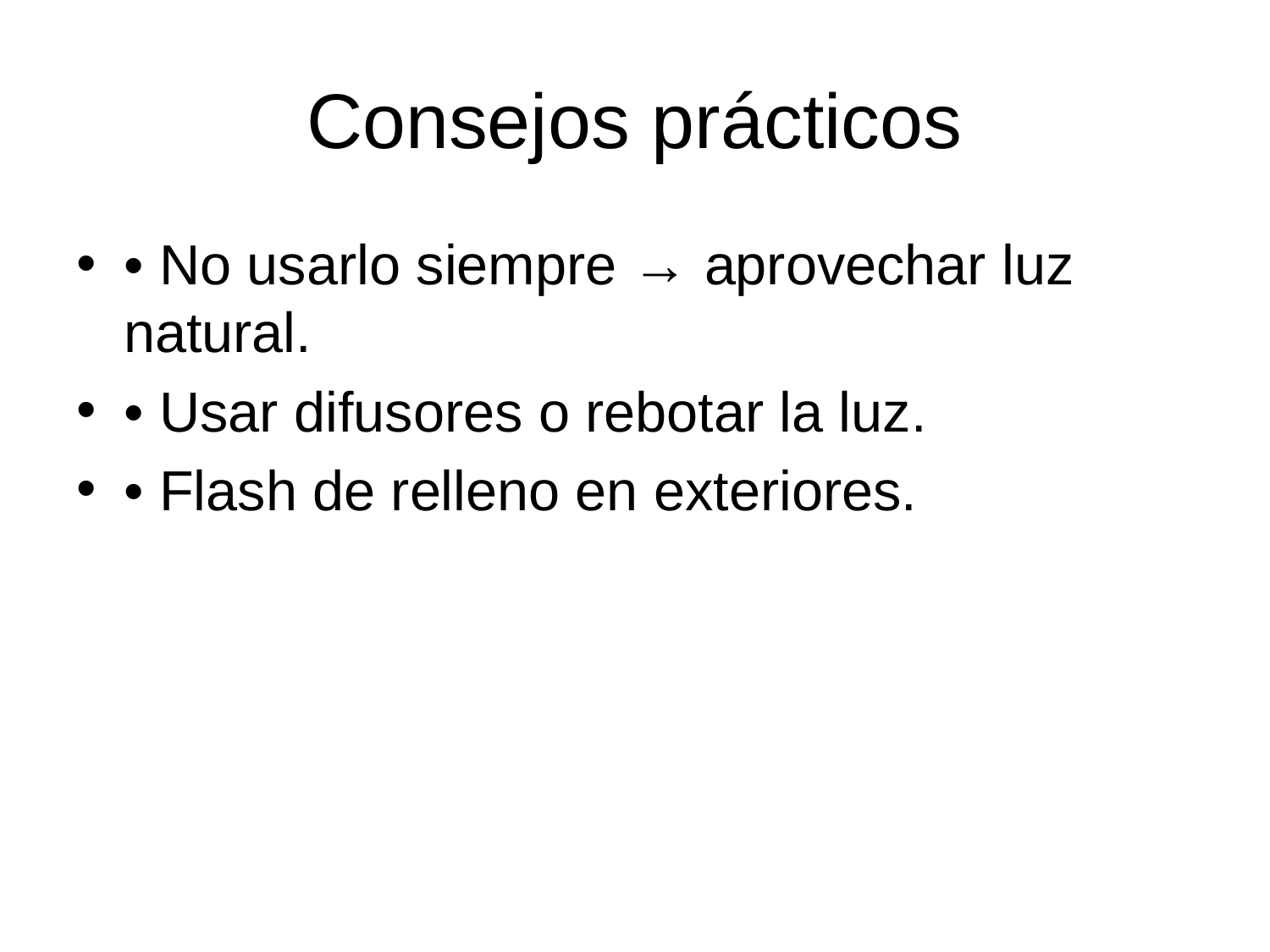

# Consejos prácticos
• No usarlo siempre → aprovechar luz natural.
• Usar difusores o rebotar la luz.
• Flash de relleno en exteriores.